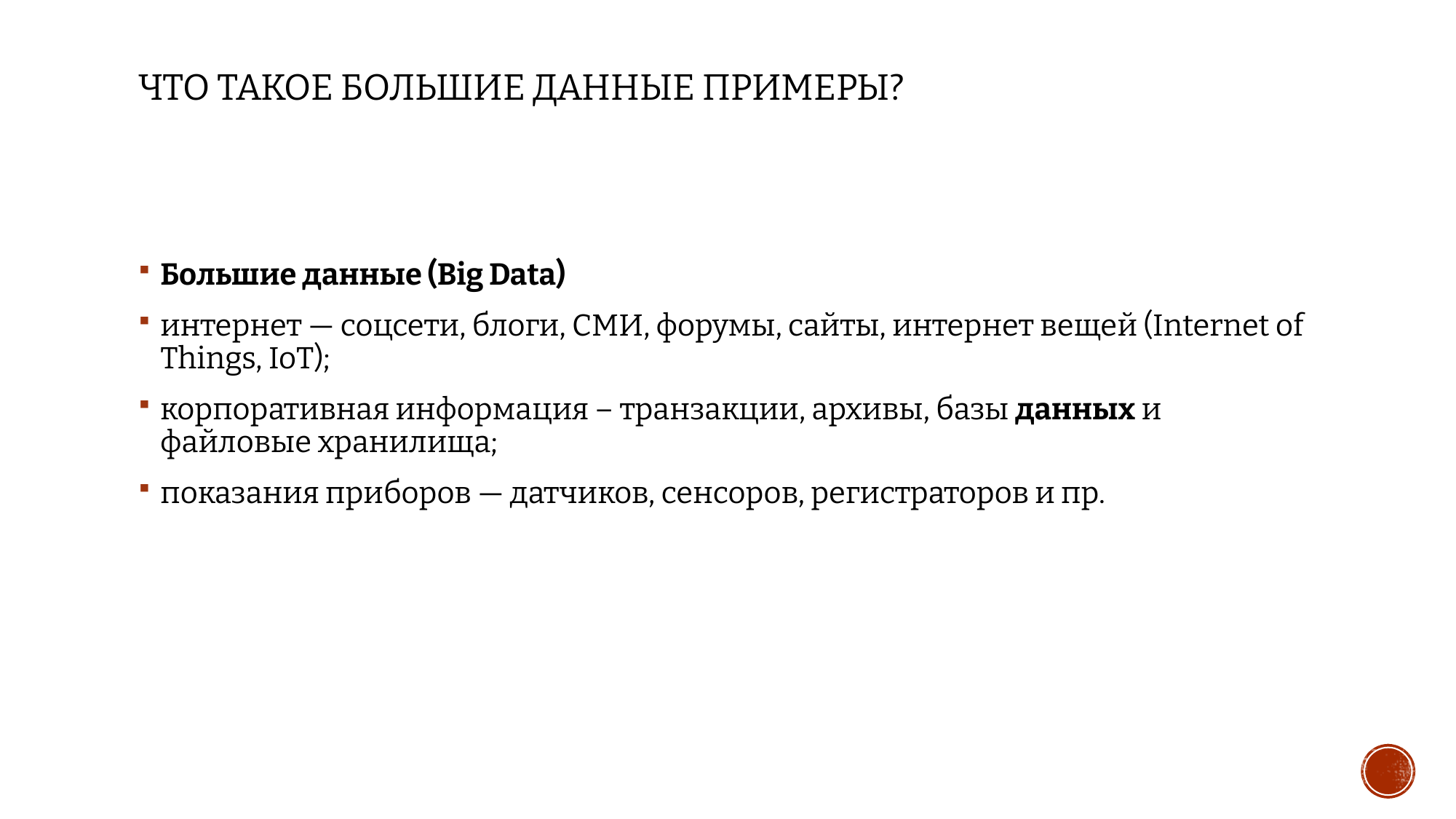

# Что такое большие данные примеры?
Большие данные (Big Data)
интернет — соцсети, блоги, СМИ, форумы, сайты, интернет вещей (Internet of Things, IoT);
корпоративная информация – транзакции, архивы, базы данных и файловые хранилища;
показания приборов — датчиков, сенсоров, регистраторов и пр.